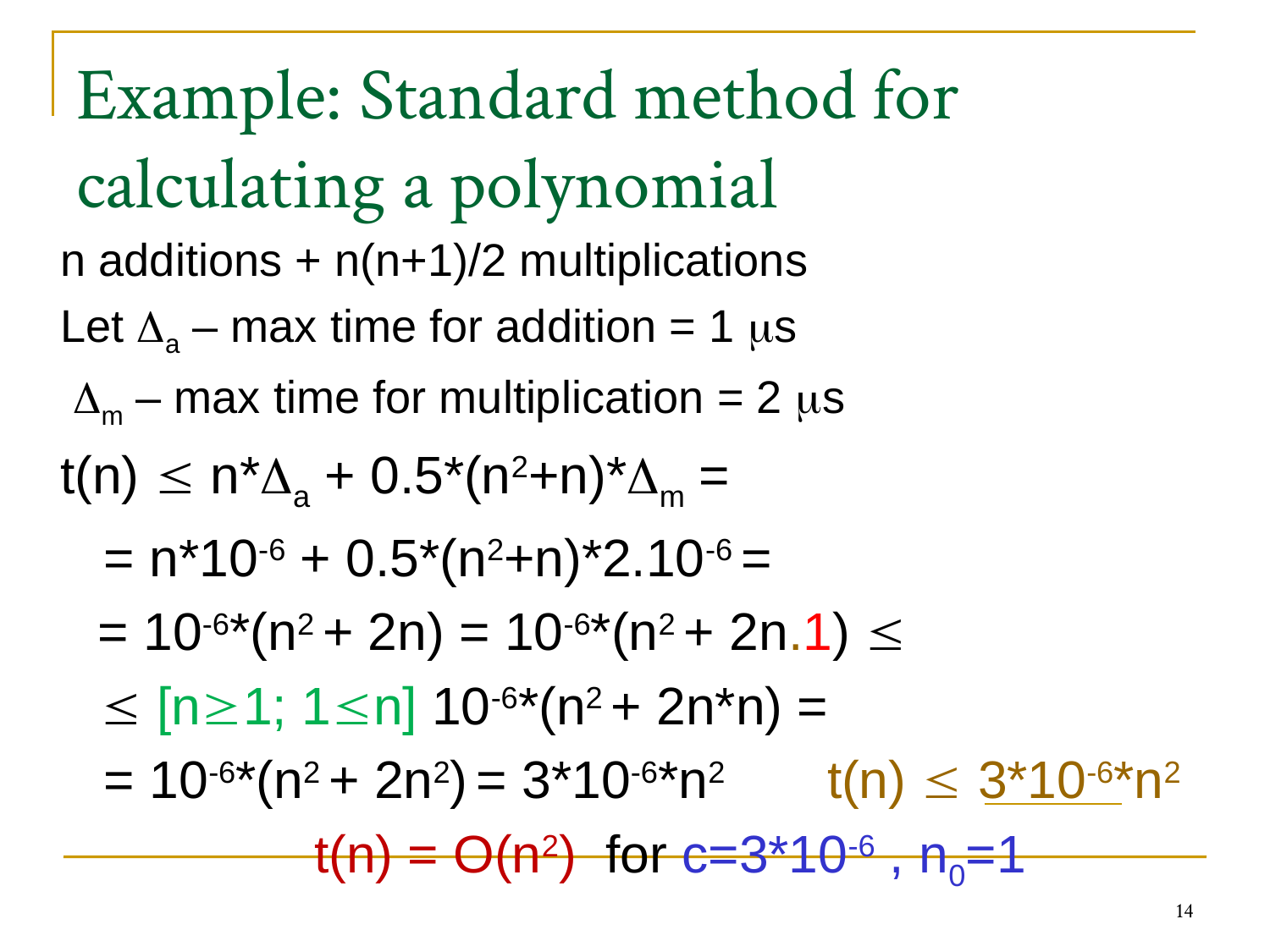

# Example: Standard method for calculating a polynomial
	n additions + n(n+1)/2 multiplications
	Let Δa – max time for addition = 1 μs
	 Δm – max time for multiplication = 2 μs
	t(n) ≤ n*Δa + 0.5*(n2+n)*Δm =
	   = n*10-6 + 0.5*(n2+n)*2.10-6 =
	   = 10-6*(n2 + 2n) = 10-6*(n2 + 2n.1) ≤
      ≤ [n≥1; 1≤n] 10-6*(n2 + 2n*n) =
	   = 10-6*(n2 + 2n2) = 3*10-6*n2       t(n) ≤ 3*10-6*n2
 			t(n) = O(n2)  for c=3*10-6 , n0=1
14